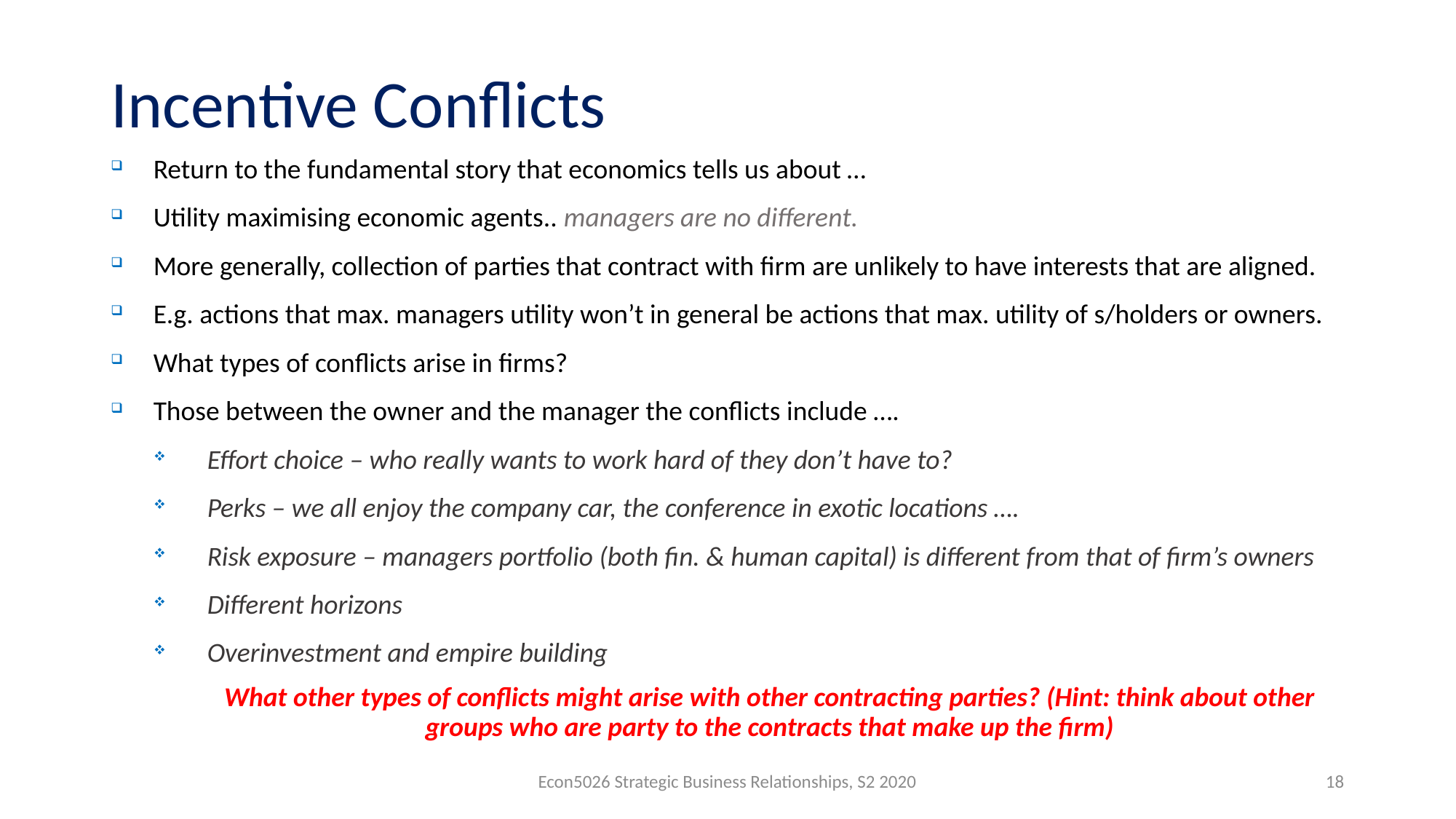

# Incentive Conflicts
Return to the fundamental story that economics tells us about …
Utility maximising economic agents.. managers are no different.
More generally, collection of parties that contract with firm are unlikely to have interests that are aligned.
E.g. actions that max. managers utility won’t in general be actions that max. utility of s/holders or owners.
What types of conflicts arise in firms?
Those between the owner and the manager the conflicts include ….
Effort choice – who really wants to work hard of they don’t have to?
Perks – we all enjoy the company car, the conference in exotic locations ….
Risk exposure – managers portfolio (both fin. & human capital) is different from that of firm’s owners
Different horizons
Overinvestment and empire building
What other types of conflicts might arise with other contracting parties? (Hint: think about other groups who are party to the contracts that make up the firm)

Econ5026 Strategic Business Relationships, S2 2020
18